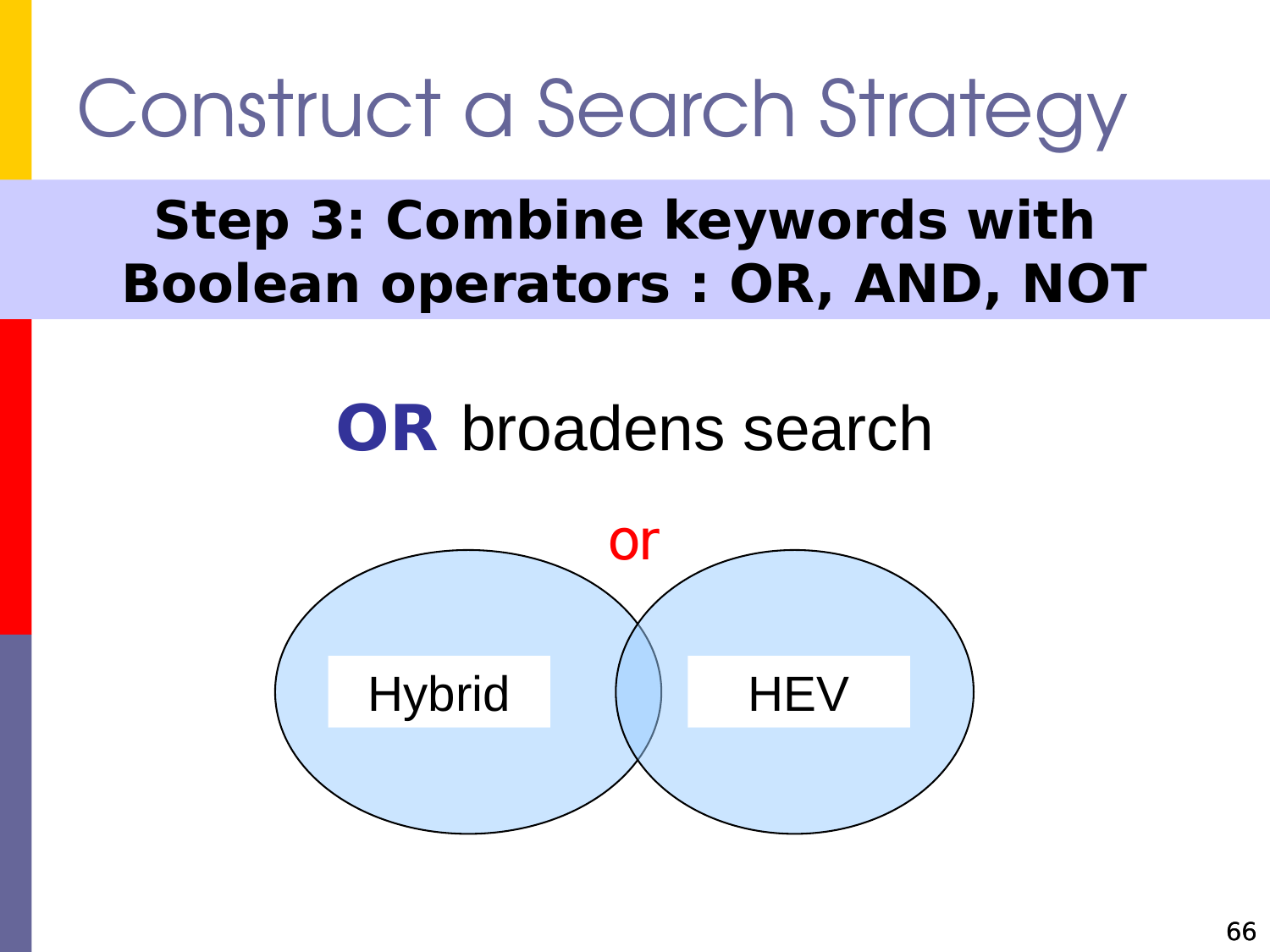

Construct a Search Strategy
Step 3: Combine keywords with
Boolean operators : OR, AND, NOT
OR broadens search
or

Hybrid
HEV

66

66